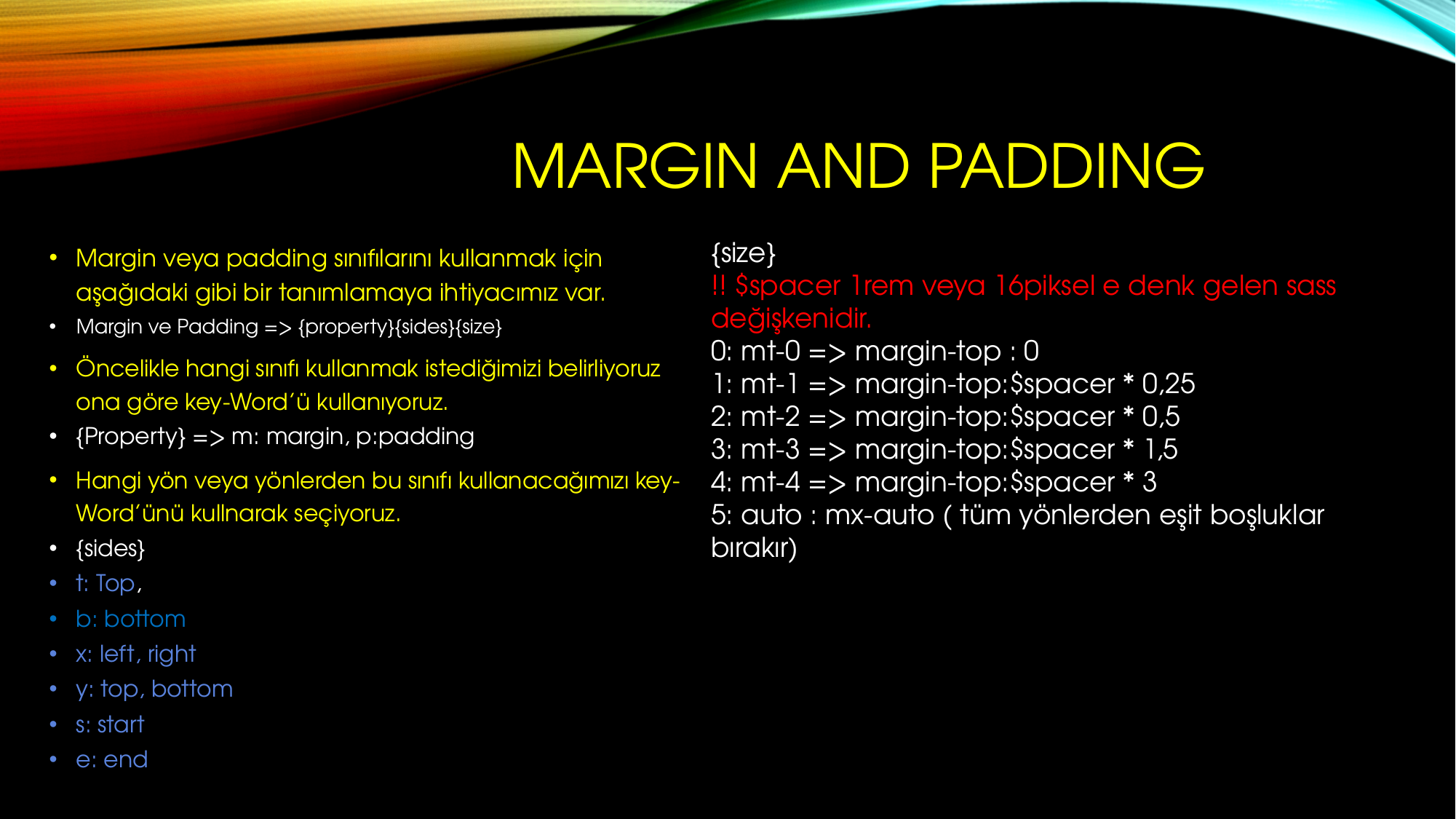

# Margın and paddıng

Margin veya padding sınıfılarını kullanmak için aşağıdaki gibi bir tanımlamaya ihtiyacımız var.
Margin ve Padding => {property}{sides}{size}
Öncelikle hangi sınıfı kullanmak istediğimizi belirliyoruz ona göre key-Word’ü kullanıyoruz.
{Property} => m: margin, p:padding
Hangi yön veya yönlerden bu sınıfı kullanacağımızı key-Word’ünü kullnarak seçiyoruz.
{sides}
t: Top,
b: bottom
x: left, right
y: top, bottom
s: start
e: end
{size}
!! $spacer 1rem veya 16piksel e denk gelen sass değişkenidir.
0: mt-0 => margin-top : 0
1: mt-1 => margin-top:$spacer * 0,25
2: mt-2 => margin-top:$spacer * 0,5
3: mt-3 => margin-top:$spacer * 1,5
4: mt-4 => margin-top:$spacer * 3
5: auto : mx-auto ( tüm yönlerden eşit boşluklar bırakır)